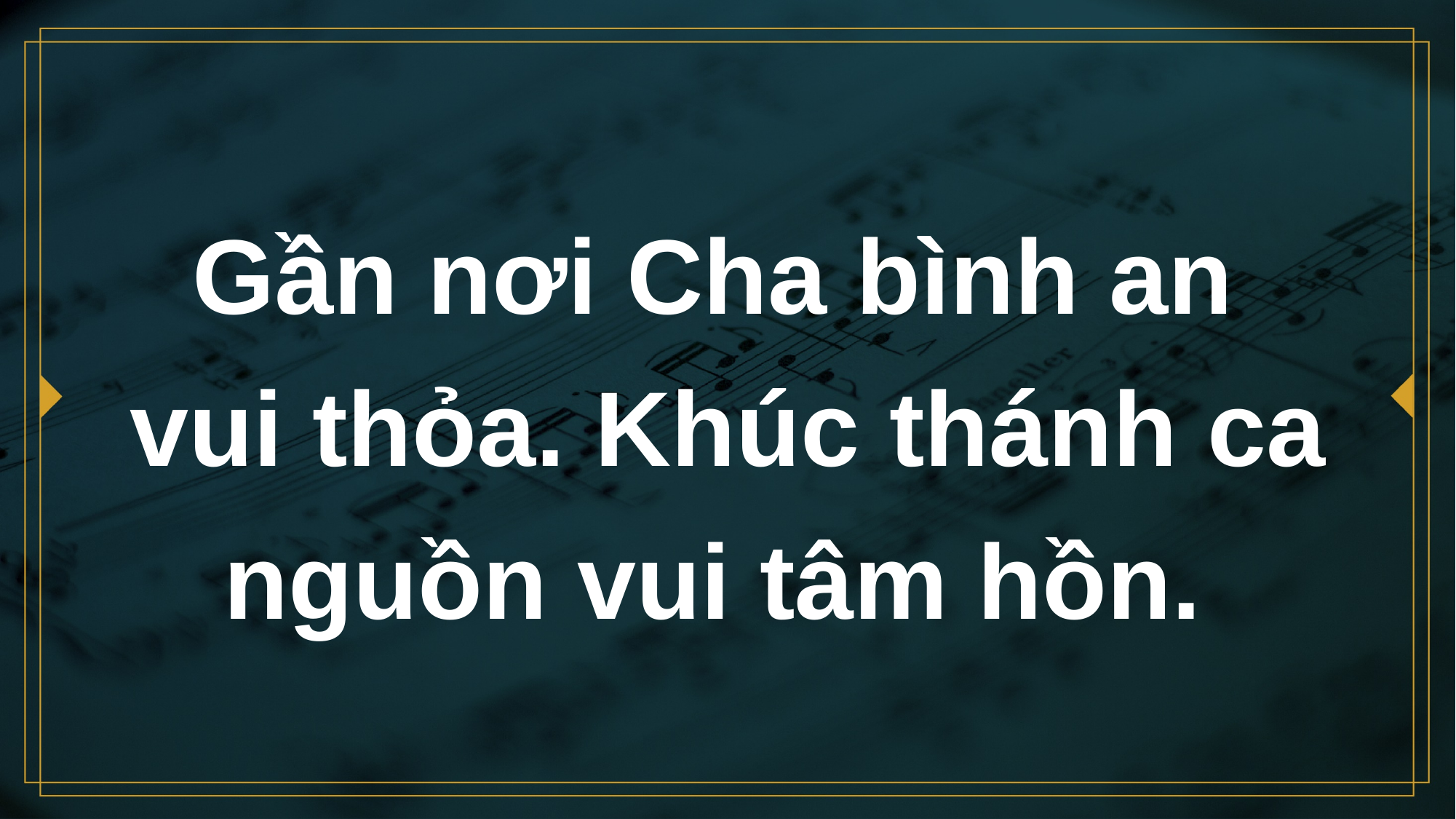

# Gần nơi Cha bình an vui thỏa. Khúc thánh ca nguồn vui tâm hồn.